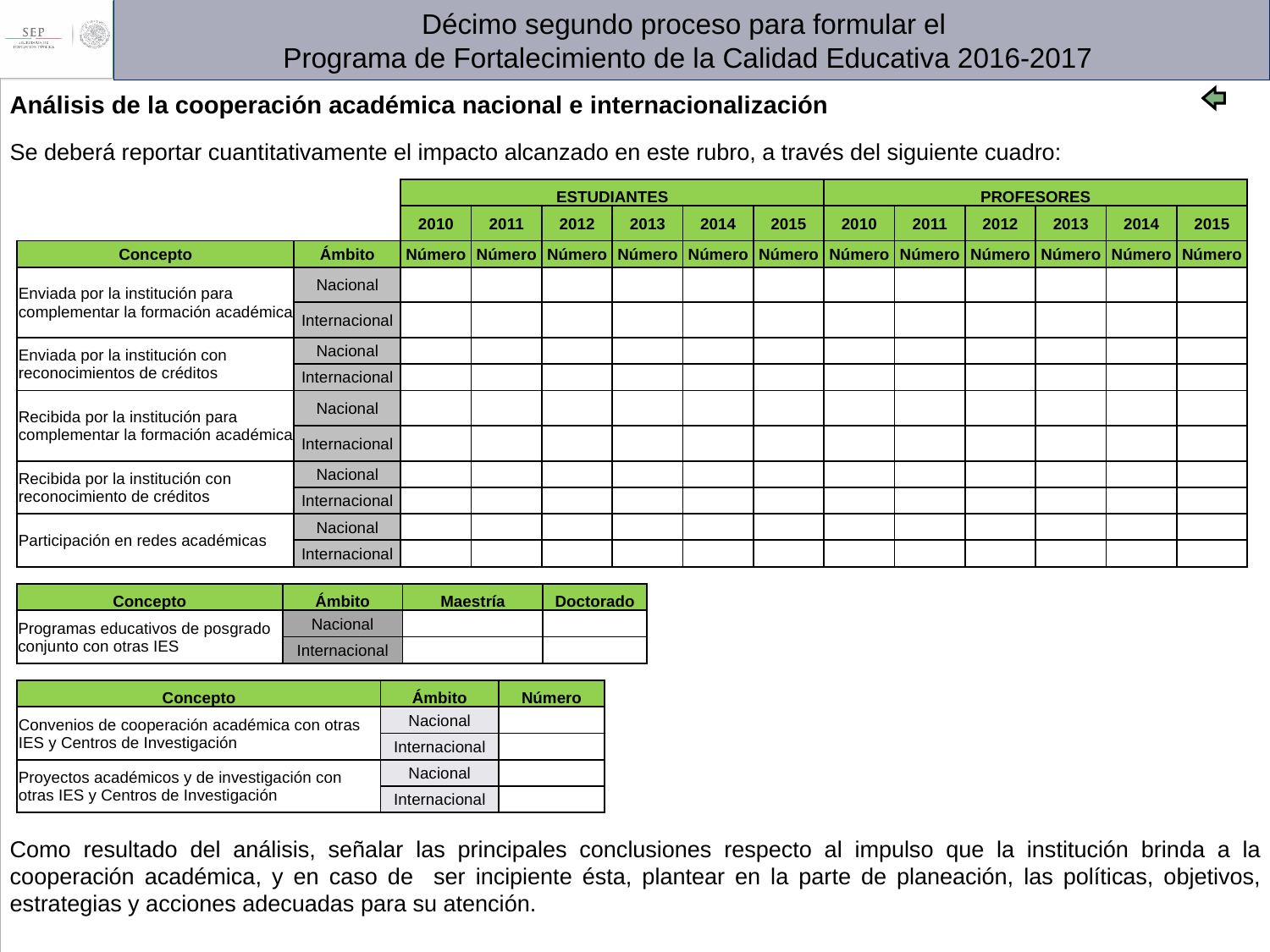

Décimo segundo proceso para formular el
Programa de Fortalecimiento de la Calidad Educativa 2016-2017

Análisis de la cooperación académica nacional e internacionalización

Se deberá reportar cuantitativamente el impacto alcanzado en este rubro, a través del siguiente cuadro:

Como resultado del análisis, señalar las principales conclusiones respecto al impulso que la institución brinda a la cooperación académica, y en caso de  ser incipiente ésta, plantear en la parte de planeación, las políticas, objetivos, estrategias y acciones adecuadas para su atención.

|  |  | ESTUDIANTES |  |  |  |  |  | PROFESORES |  |  |  |  |  |
| --- | --- | --- | --- | --- | --- | --- | --- | --- | --- | --- | --- | --- | --- |
|  |  | 2010 | 2011 | 2012 | 2013 | 2014 | 2015 | 2010 | 2011 | 2012 | 2013 | 2014 | 2015 |
| Concepto | Ámbito | Número | Número | Número | Número | Número | Número | Número | Número | Número | Número | Número | Número |
| Enviada por la institución para complementar la formación académica | Nacional |  |  |  |  |  |  |  |  |  |  |  |  |
|  | Internacional |  |  |  |  |  |  |  |  |  |  |  |  |
| Enviada por la institución con reconocimientos de créditos | Nacional |  |  |  |  |  |  |  |  |  |  |  |  |
|  | Internacional |  |  |  |  |  |  |  |  |  |  |  |  |
| Recibida por la institución para complementar la formación académica | Nacional |  |  |  |  |  |  |  |  |  |  |  |  |
|  | Internacional |  |  |  |  |  |  |  |  |  |  |  |  |
| Recibida por la institución con reconocimiento de créditos | Nacional |  |  |  |  |  |  |  |  |  |  |  |  |
|  | Internacional |  |  |  |  |  |  |  |  |  |  |  |  |
| Participación en redes académicas | Nacional |  |  |  |  |  |  |  |  |  |  |  |  |
|  | Internacional |  |  |  |  |  |  |  |  |  |  |  |  |
| Concepto | Ámbito | Maestría | Doctorado |
| --- | --- | --- | --- |
| Programas educativos de posgrado conjunto con otras IES | Nacional |  |  |
|  | Internacional |  |  |
| Concepto | Ámbito | Número |
| --- | --- | --- |
| Convenios de cooperación académica con otras IES y Centros de Investigación | Nacional |  |
|  | Internacional |  |
| Proyectos académicos y de investigación con otras IES y Centros de Investigación | Nacional |  |
|  | Internacional |  |